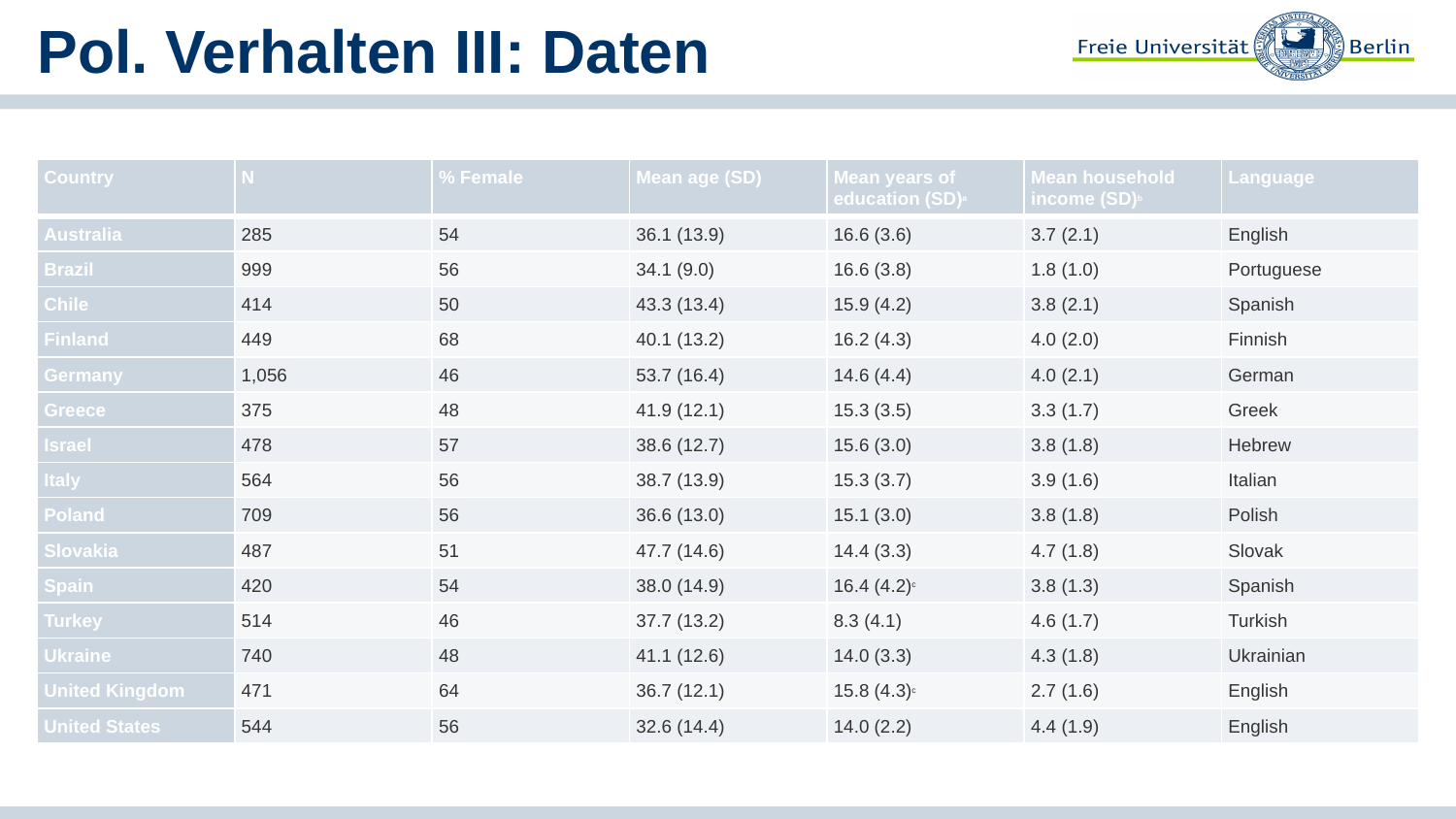

# Pol. Verhalten III: Daten
| Country | N | % Female | Mean age (SD) | Mean years of education (SD)a | Mean household income (SD)b | Language |
| --- | --- | --- | --- | --- | --- | --- |
| Australia | 285 | 54 | 36.1 (13.9) | 16.6 (3.6) | 3.7 (2.1) | English |
| Brazil | 999 | 56 | 34.1 (9.0) | 16.6 (3.8) | 1.8 (1.0) | Portuguese |
| Chile | 414 | 50 | 43.3 (13.4) | 15.9 (4.2) | 3.8 (2.1) | Spanish |
| Finland | 449 | 68 | 40.1 (13.2) | 16.2 (4.3) | 4.0 (2.0) | Finnish |
| Germany | 1,056 | 46 | 53.7 (16.4) | 14.6 (4.4) | 4.0 (2.1) | German |
| Greece | 375 | 48 | 41.9 (12.1) | 15.3 (3.5) | 3.3 (1.7) | Greek |
| Israel | 478 | 57 | 38.6 (12.7) | 15.6 (3.0) | 3.8 (1.8) | Hebrew |
| Italy | 564 | 56 | 38.7 (13.9) | 15.3 (3.7) | 3.9 (1.6) | Italian |
| Poland | 709 | 56 | 36.6 (13.0) | 15.1 (3.0) | 3.8 (1.8) | Polish |
| Slovakia | 487 | 51 | 47.7 (14.6) | 14.4 (3.3) | 4.7 (1.8) | Slovak |
| Spain | 420 | 54 | 38.0 (14.9) | 16.4 (4.2)c | 3.8 (1.3) | Spanish |
| Turkey | 514 | 46 | 37.7 (13.2) | 8.3 (4.1) | 4.6 (1.7) | Turkish |
| Ukraine | 740 | 48 | 41.1 (12.6) | 14.0 (3.3) | 4.3 (1.8) | Ukrainian |
| United Kingdom | 471 | 64 | 36.7 (12.1) | 15.8 (4.3)c | 2.7 (1.6) | English |
| United States | 544 | 56 | 32.6 (14.4) | 14.0 (2.2) | 4.4 (1.9) | English |